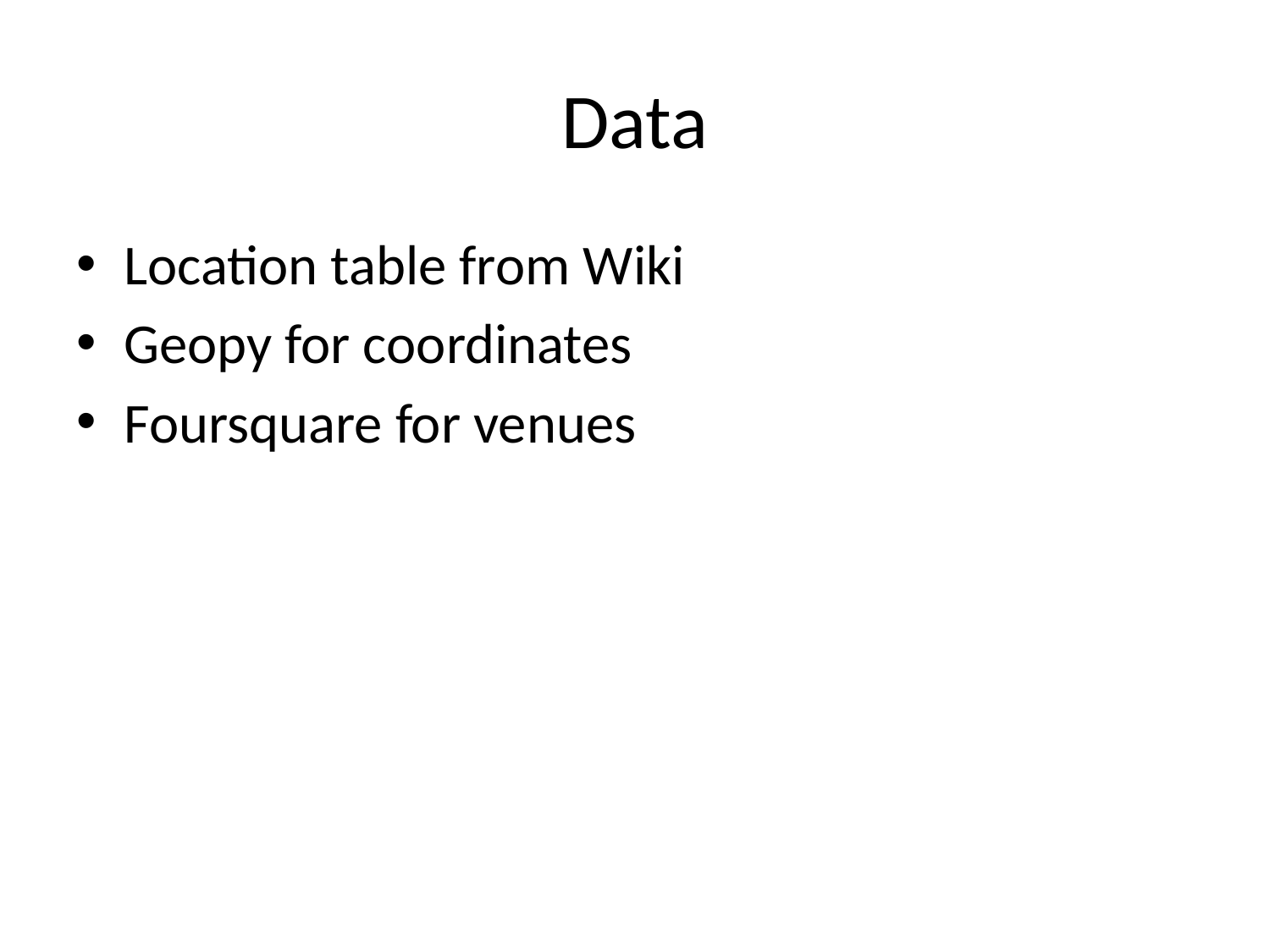

# Data
Location table from Wiki
Geopy for coordinates
Foursquare for venues